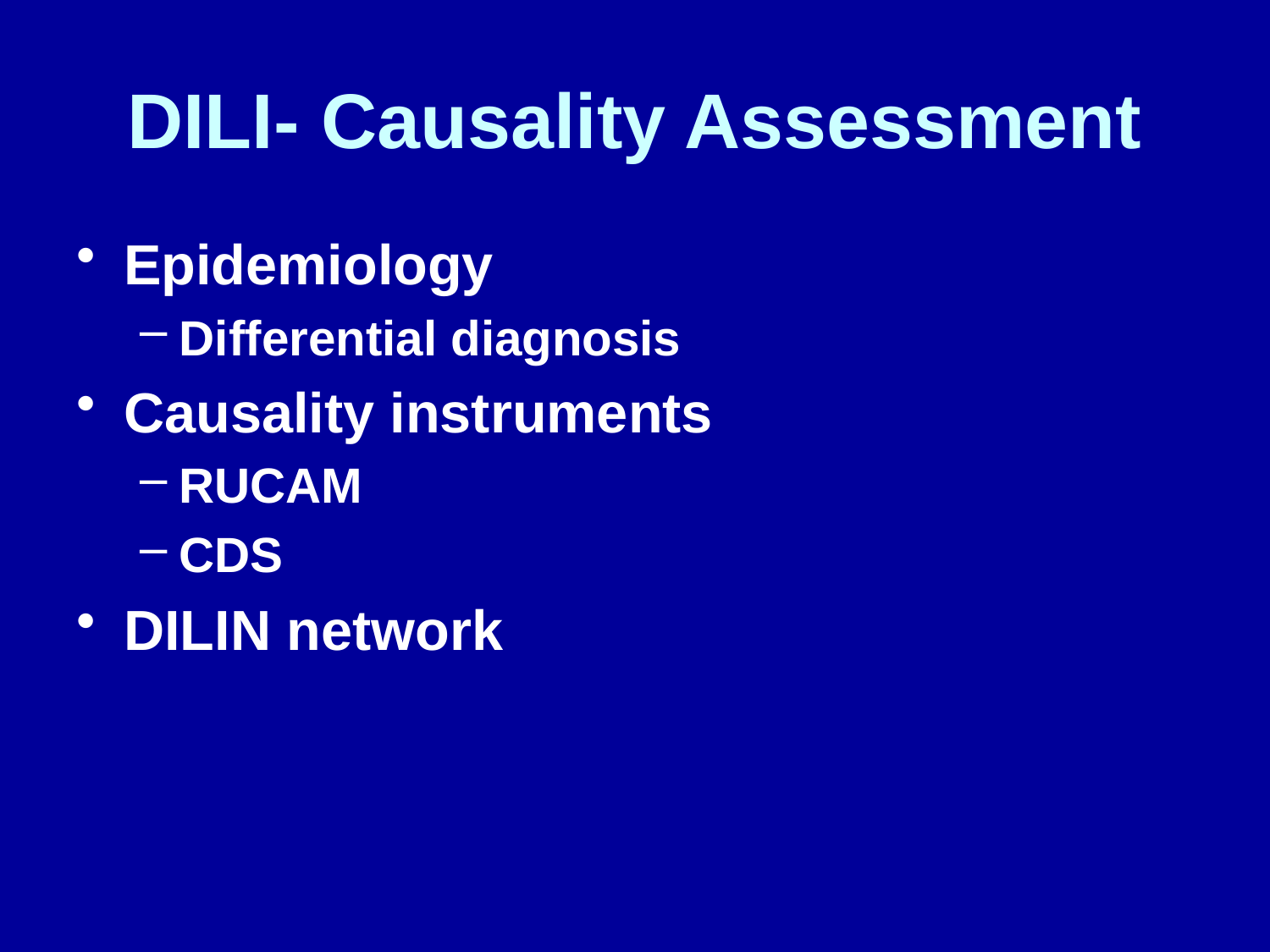

# DILI- Causality Assessment
Epidemiology
Differential diagnosis
Causality instruments
RUCAM
CDS
DILIN network